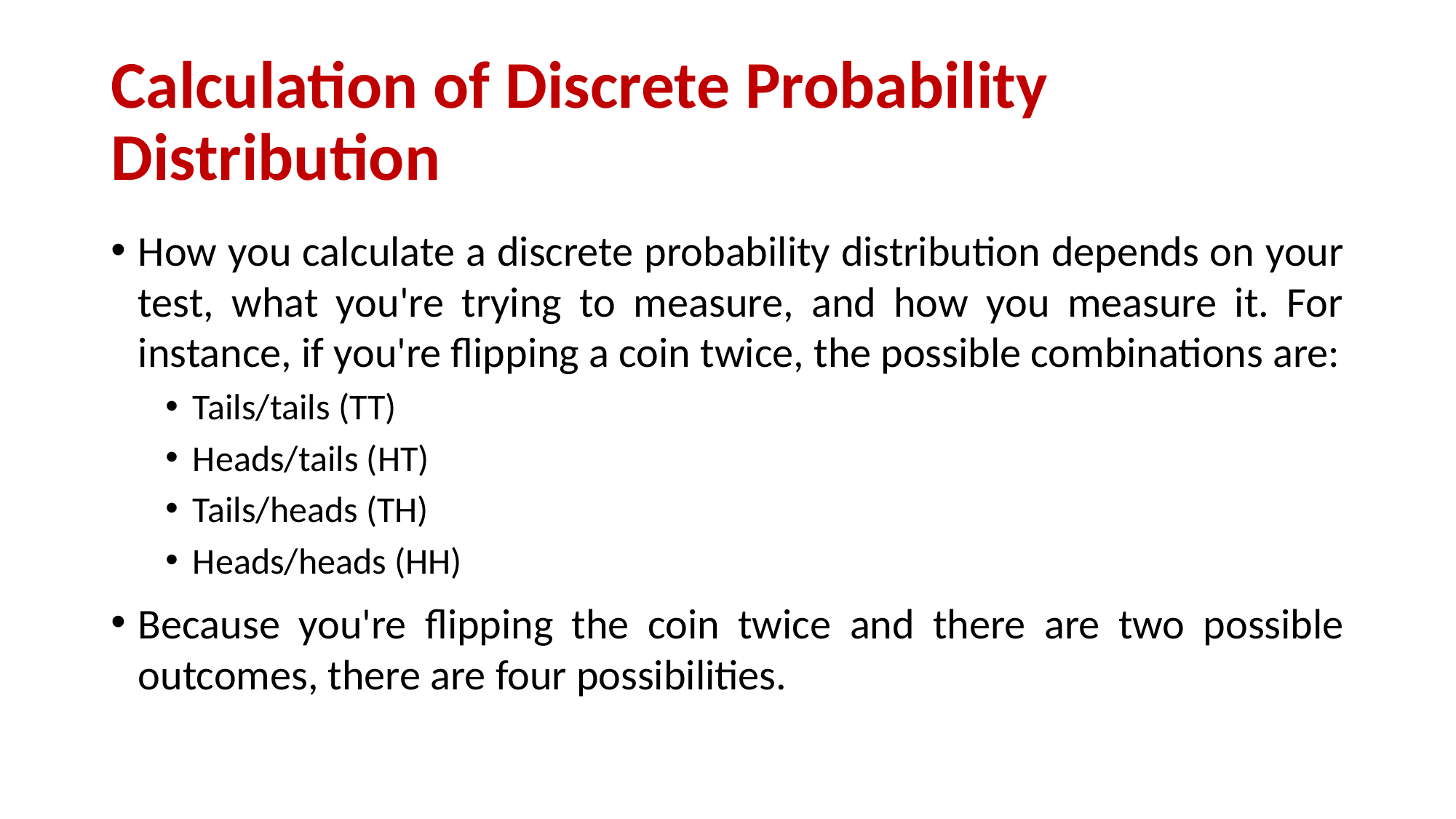

# Calculation of Discrete Probability Distribution
How you calculate a discrete probability distribution depends on your test, what you're trying to measure, and how you measure it. For instance, if you're flipping a coin twice, the possible combinations are:
Tails/tails (TT)
Heads/tails (HT)
Tails/heads (TH)
Heads/heads (HH)
Because you're flipping the coin twice and there are two possible outcomes, there are four possibilities.